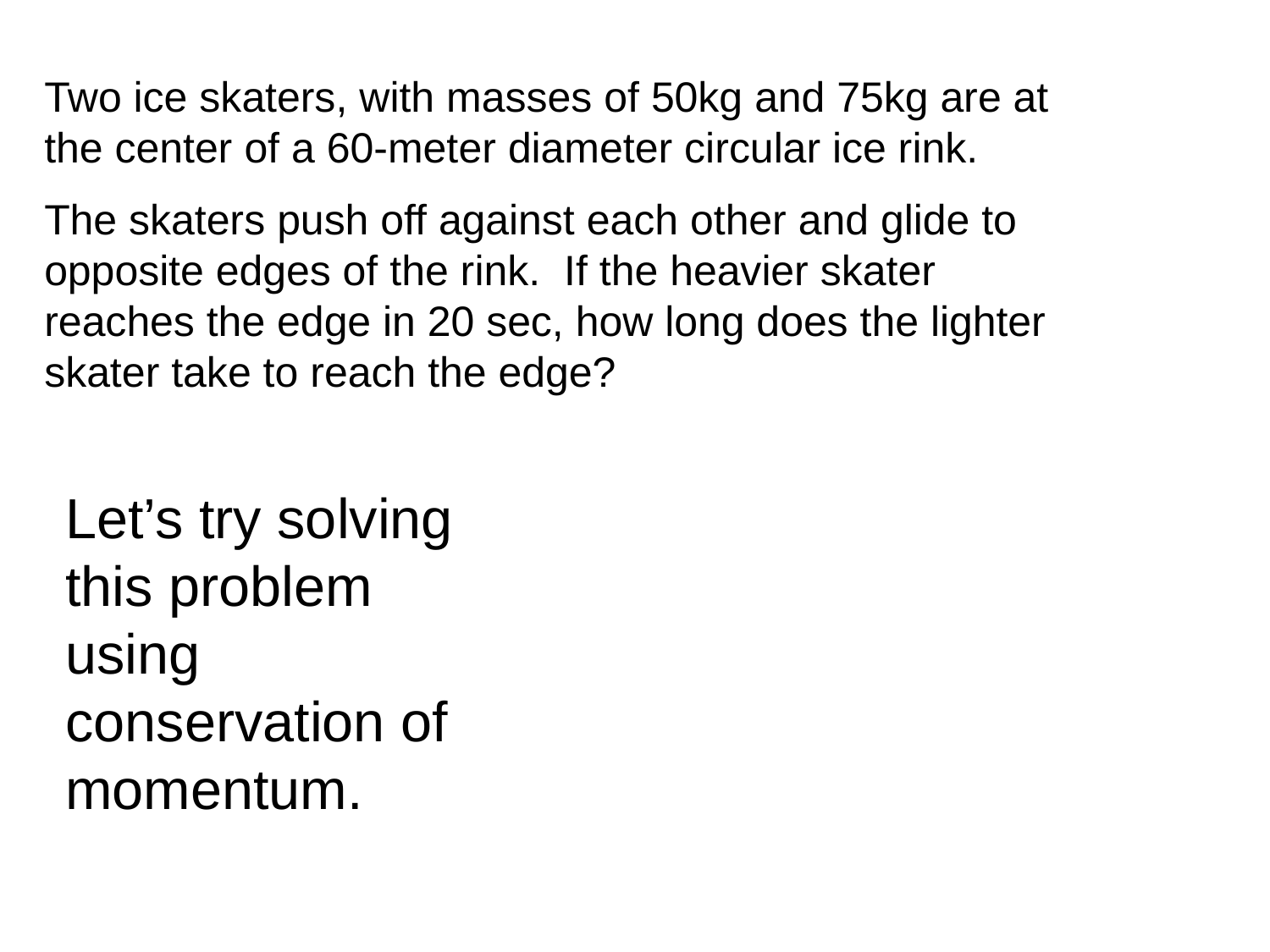

Two ice skaters, with masses of 50kg and 75kg are at the center of a 60-meter diameter circular ice rink.
The skaters push off against each other and glide to opposite edges of the rink.  If the heavier skater reaches the edge in 20 sec, how long does the lighter skater take to reach the edge?
Let’s try solving this problem using conservation of momentum.